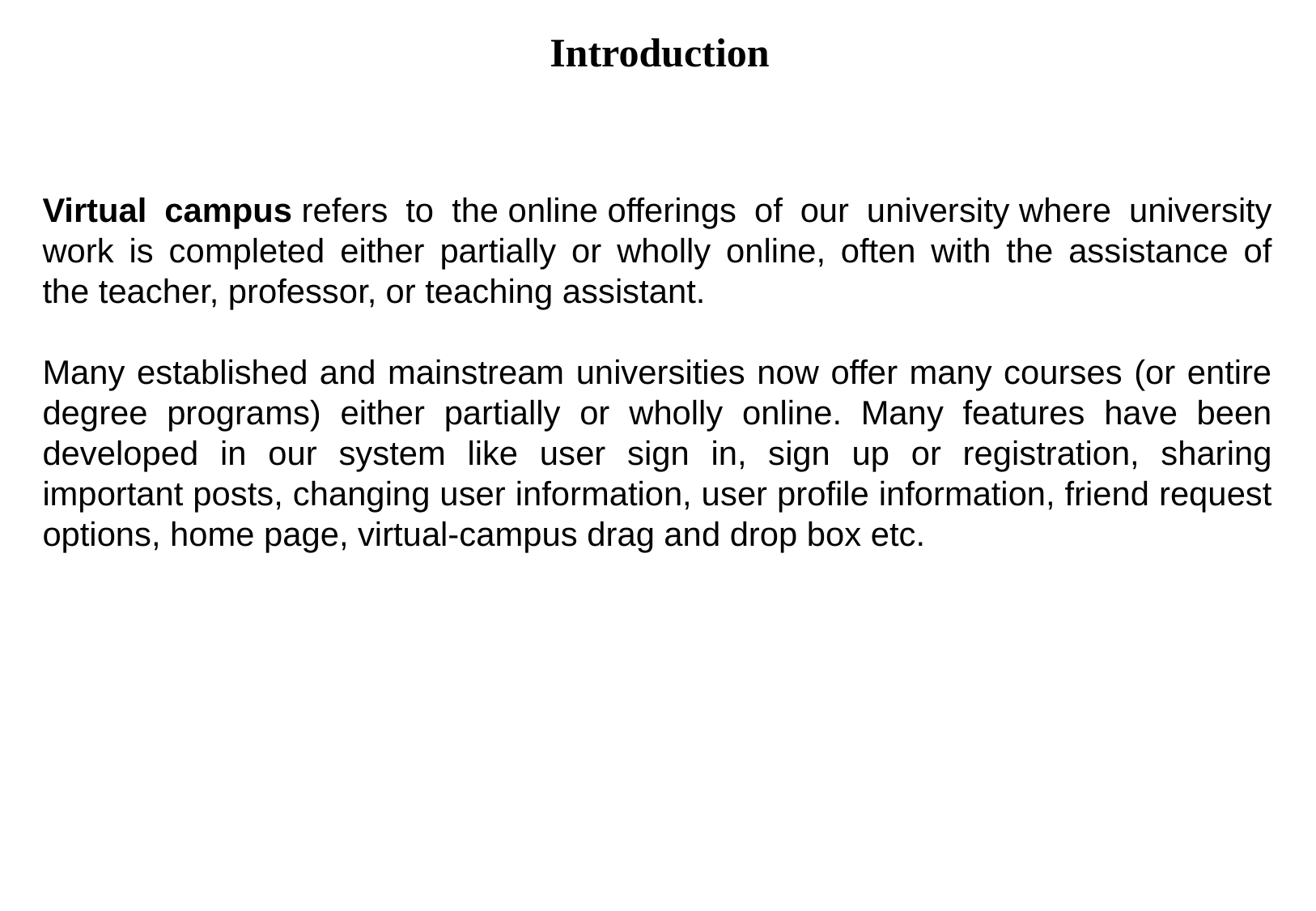

Introduction
Virtual campus refers to the online offerings of our university where university work is completed either partially or wholly online, often with the assistance of the teacher, professor, or teaching assistant.

Many established and mainstream universities now offer many courses (or entire degree programs) either partially or wholly online. Many features have been developed in our system like user sign in, sign up or registration, sharing important posts, changing user information, user profile information, friend request options, home page, virtual-campus drag and drop box etc.